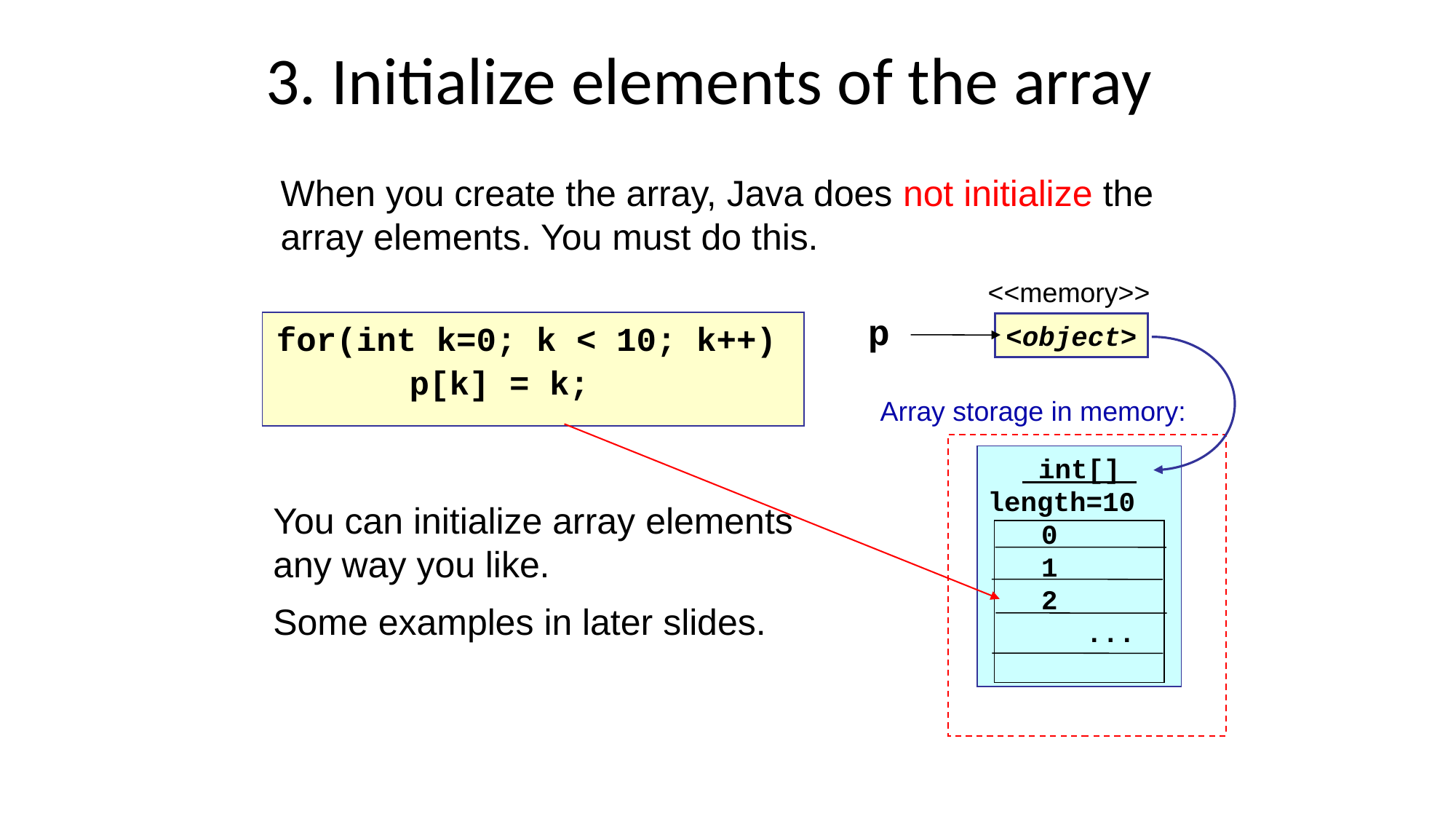

3. Initialize elements of the array
When you create the array, Java does not initialize the array elements. You must do this.
<<memory>>

p
for(int k=0; k < 10; k++)
		p[k] = k;

<object>

Array storage in memory:

 int[]
length=10
	0
	1
	2
      ...

You can initialize array elements any way you like.
Some examples in later slides.